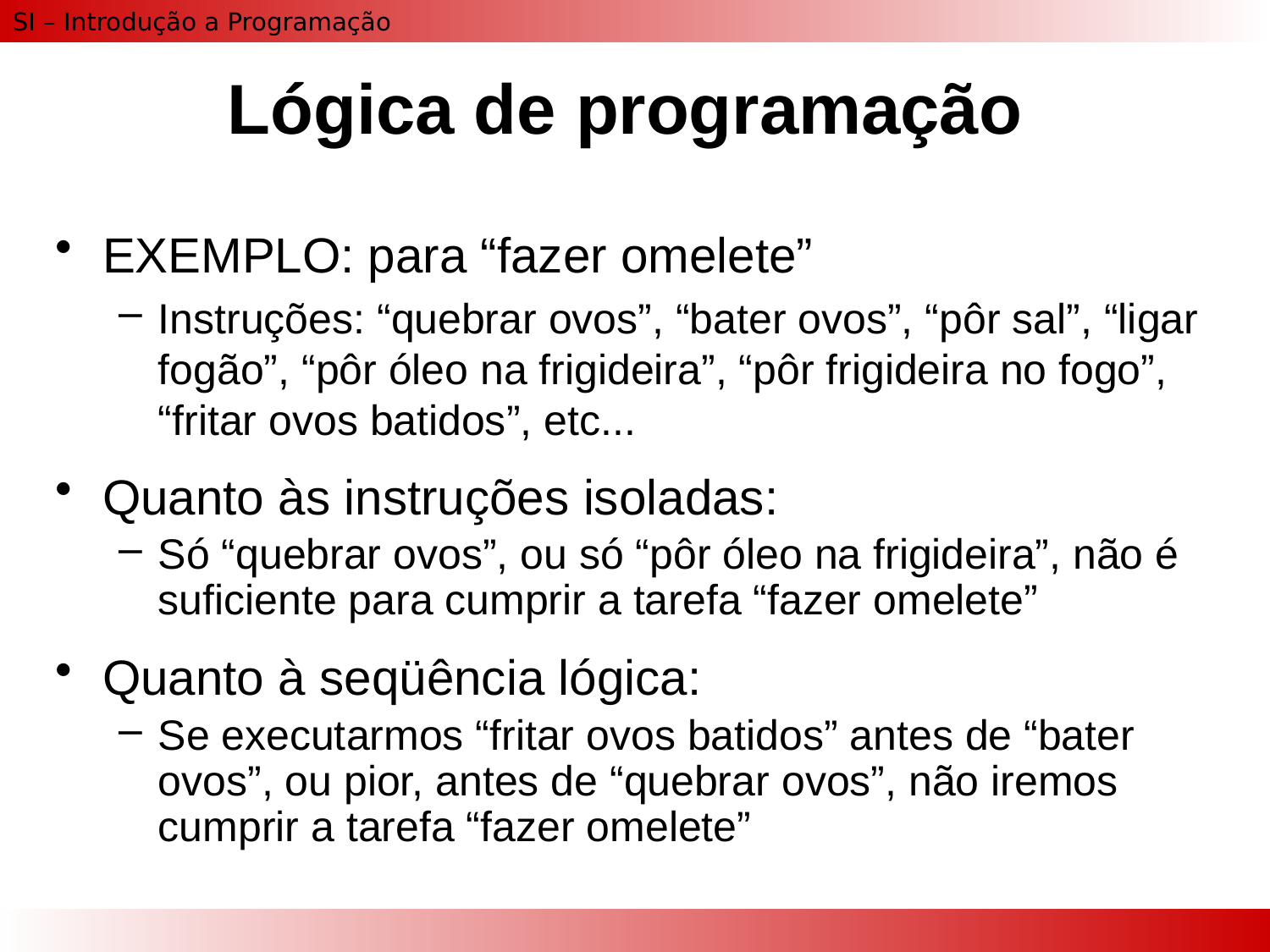

# Lógica de programação

EXEMPLO: para “fazer omelete”
Instruções: “quebrar ovos”, “bater ovos”, “pôr sal”, “ligar fogão”, “pôr óleo na frigideira”, “pôr frigideira no fogo”, “fritar ovos batidos”, etc...
Quanto às instruções isoladas:
Só “quebrar ovos”, ou só “pôr óleo na frigideira”, não é suficiente para cumprir a tarefa “fazer omelete”
Quanto à seqüência lógica:
Se executarmos “fritar ovos batidos” antes de “bater ovos”, ou pior, antes de “quebrar ovos”, não iremos cumprir a tarefa “fazer omelete”